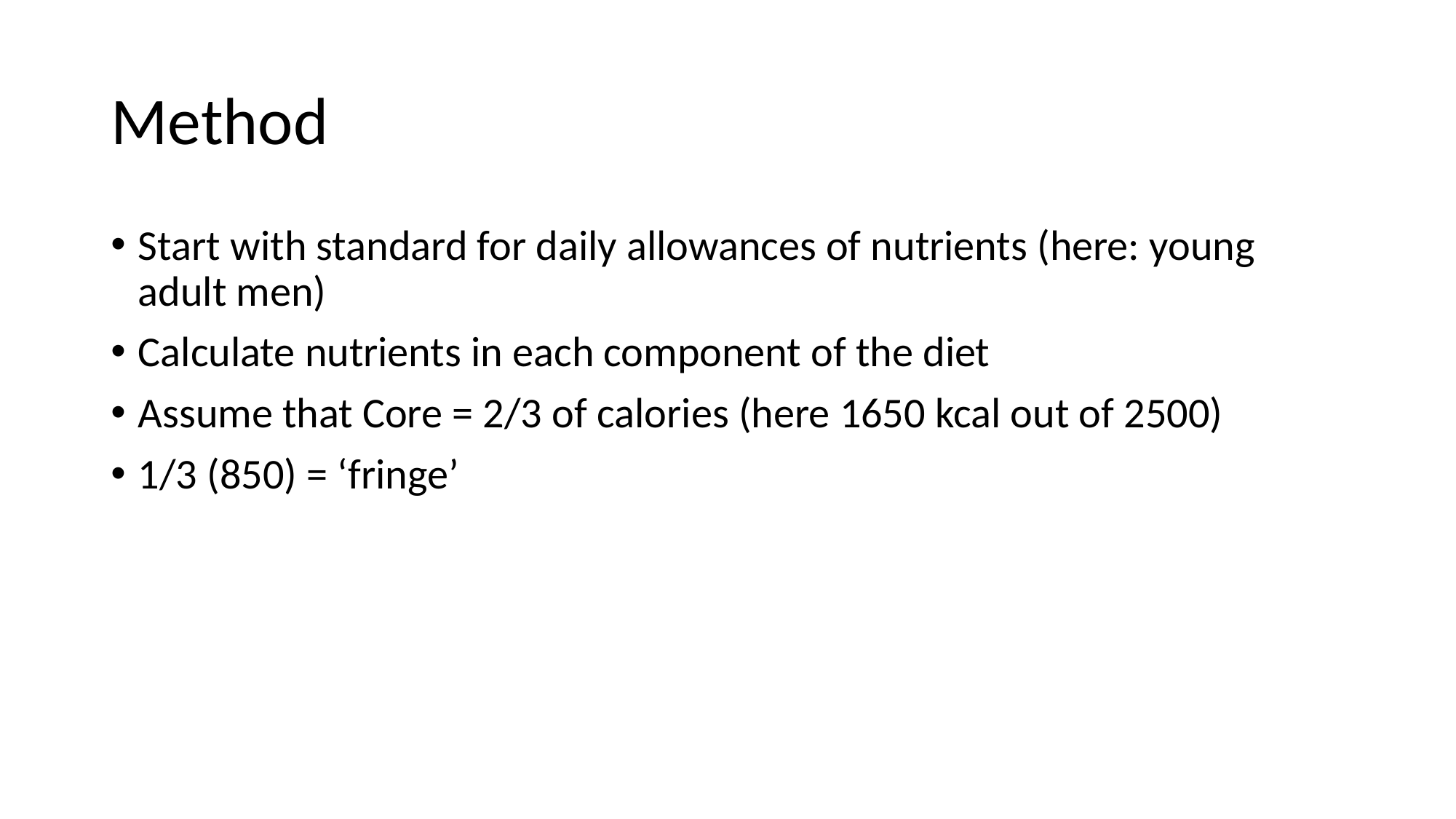

# Method
Start with standard for daily allowances of nutrients (here: young adult men)
Calculate nutrients in each component of the diet
Assume that Core = 2/3 of calories (here 1650 kcal out of 2500)
1/3 (850) = ‘fringe’